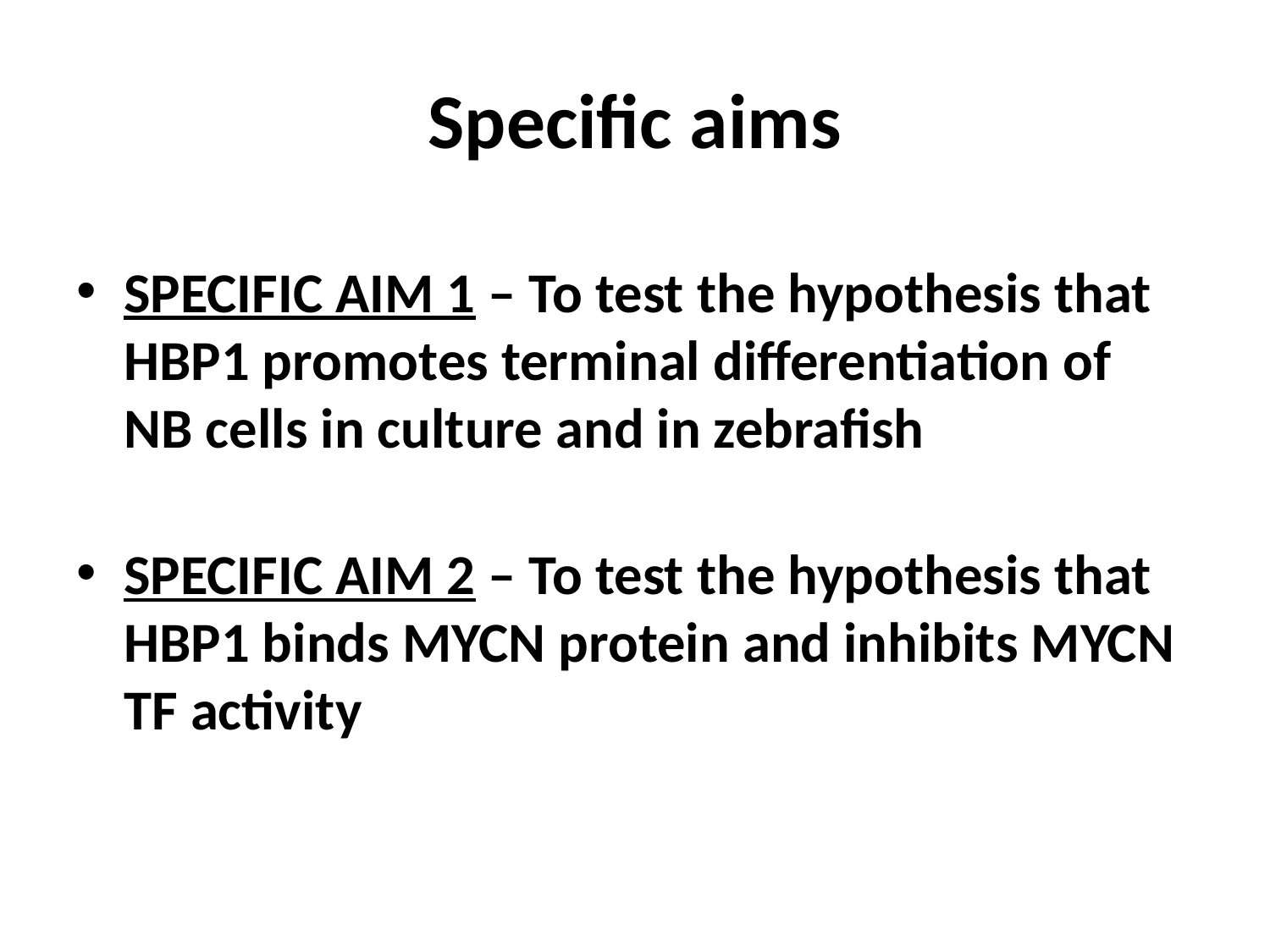

# Specific aims
SPECIFIC AIM 1 – To test the hypothesis that HBP1 promotes terminal differentiation of NB cells in culture and in zebrafish
SPECIFIC AIM 2 – To test the hypothesis that HBP1 binds MYCN protein and inhibits MYCN TF activity